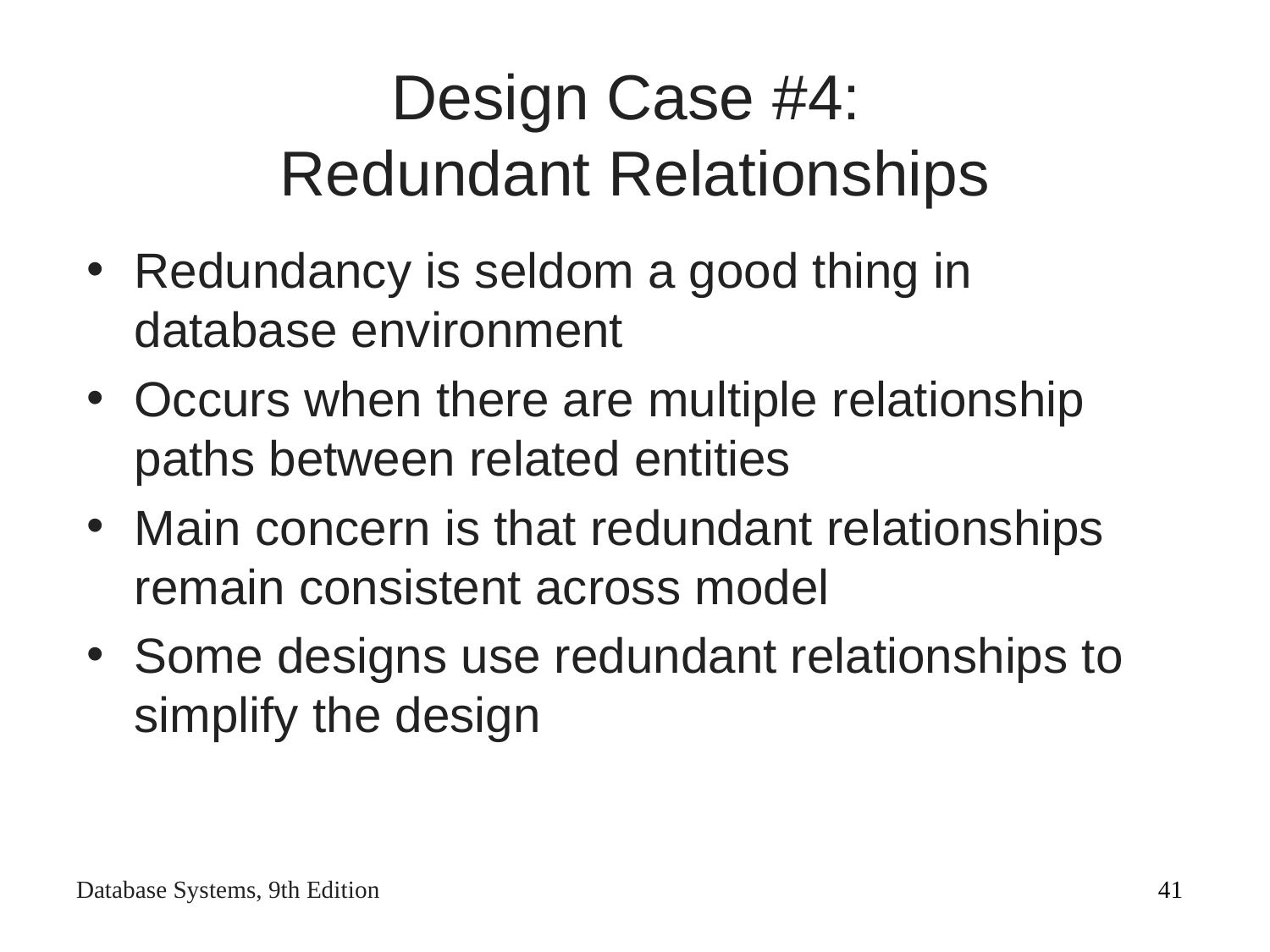

# Design Case #4: Redundant Relationships
Redundancy is seldom a good thing in database environment
Occurs when there are multiple relationship paths between related entities
Main concern is that redundant relationships remain consistent across model
Some designs use redundant relationships to simplify the design
41
Database Systems, 9th Edition